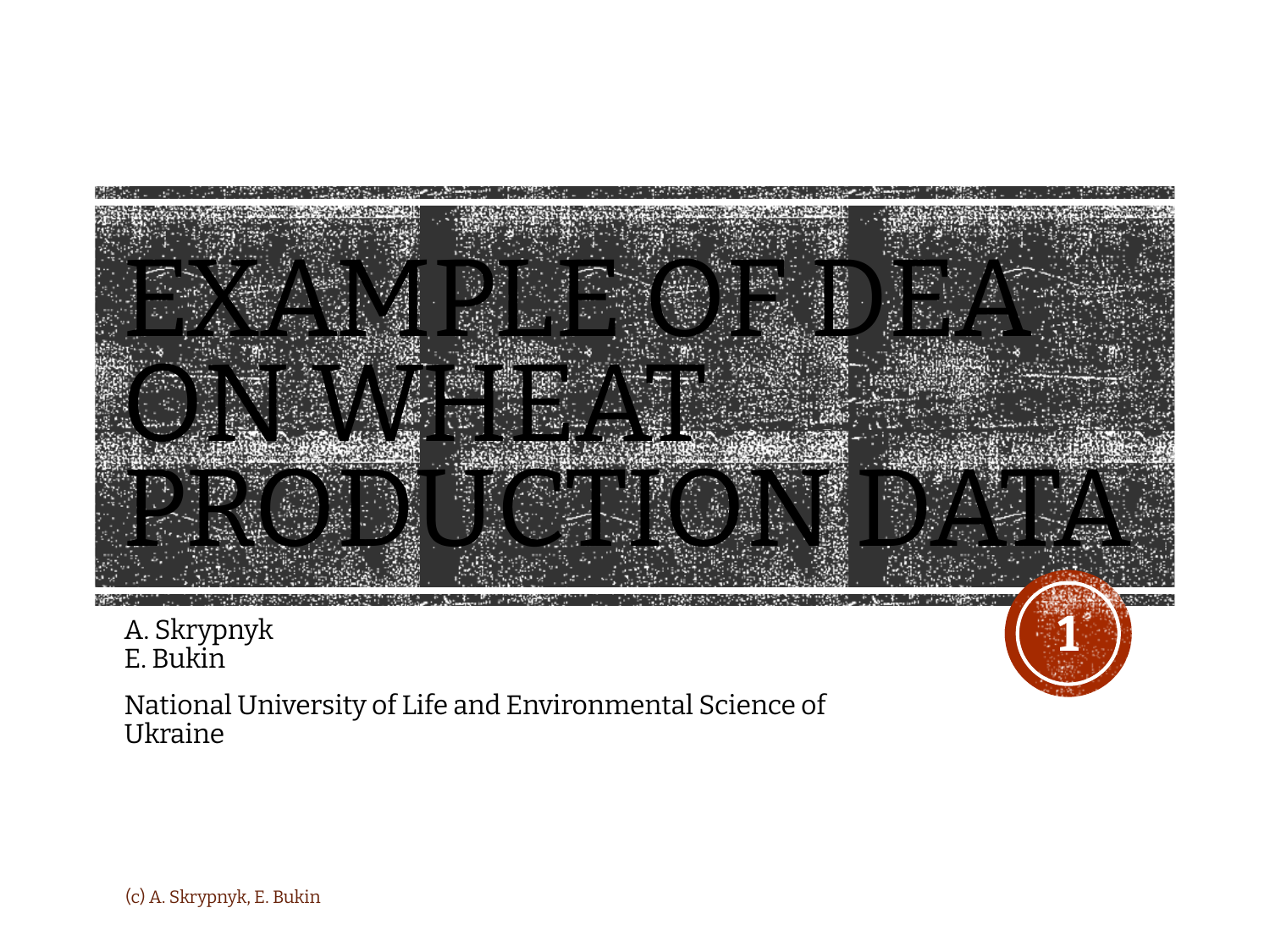

# Example of DEA on wheat production data
1
A. Skrypnyk
E. Bukin
National University of Life and Environmental Science of Ukraine
(c) A. Skrypnyk, E. Bukin